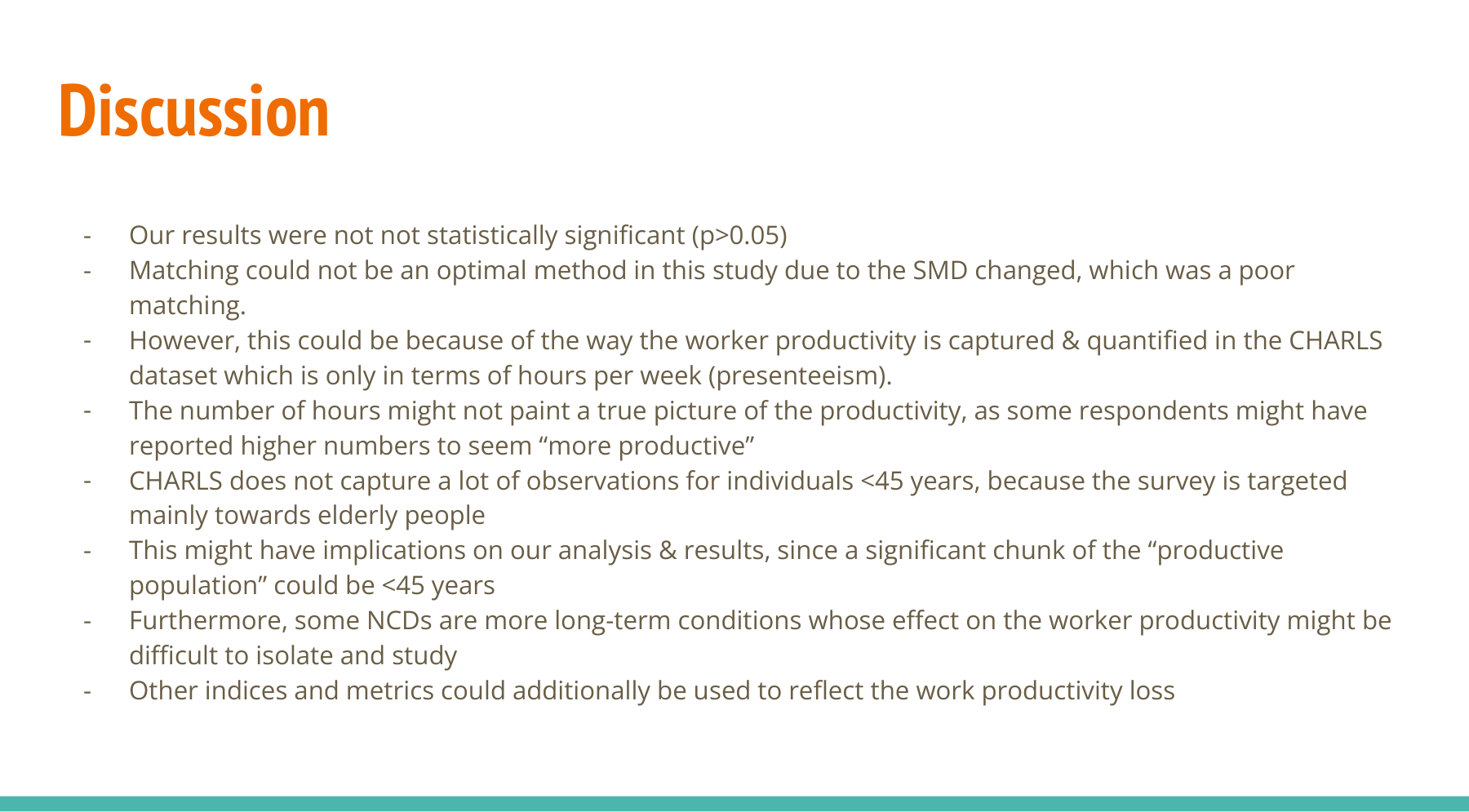

# Discussion
Our results were not not statistically significant (p>0.05)
Matching could not be an optimal method in this study due to the SMD changed, which was a poor matching.
However, this could be because of the way the worker productivity is captured & quantified in the CHARLS dataset which is only in terms of hours per week (presenteeism).
The number of hours might not paint a true picture of the productivity, as some respondents might have reported higher numbers to seem “more productive”
CHARLS does not capture a lot of observations for individuals <45 years, because the survey is targeted mainly towards elderly people
This might have implications on our analysis & results, since a significant chunk of the “productive population” could be <45 years
Furthermore, some NCDs are more long-term conditions whose effect on the worker productivity might be difficult to isolate and study
Other indices and metrics could additionally be used to reflect the work productivity loss